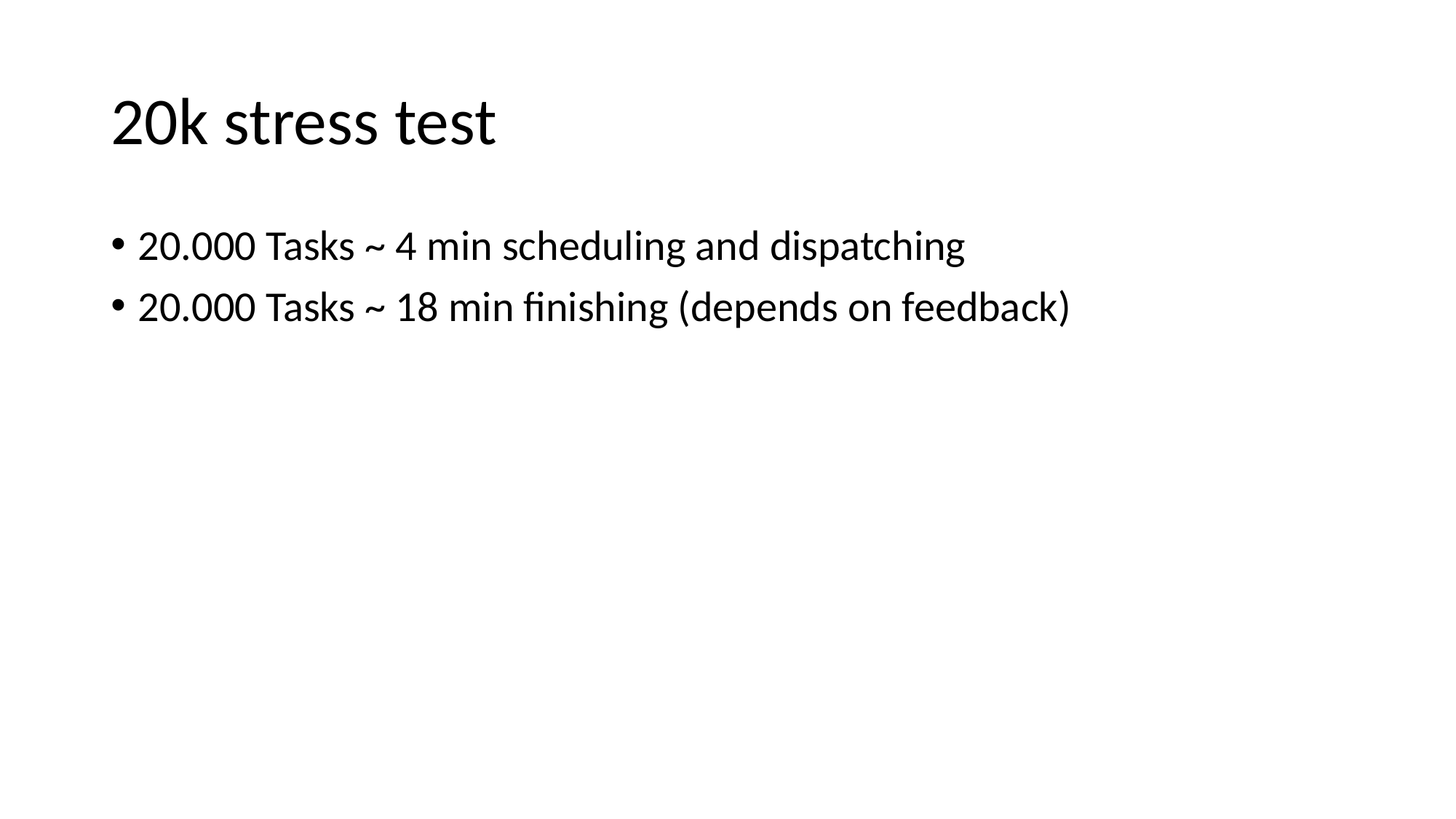

# 20k stress test
20.000 Tasks ~ 4 min scheduling and dispatching
20.000 Tasks ~ 18 min finishing (depends on feedback)